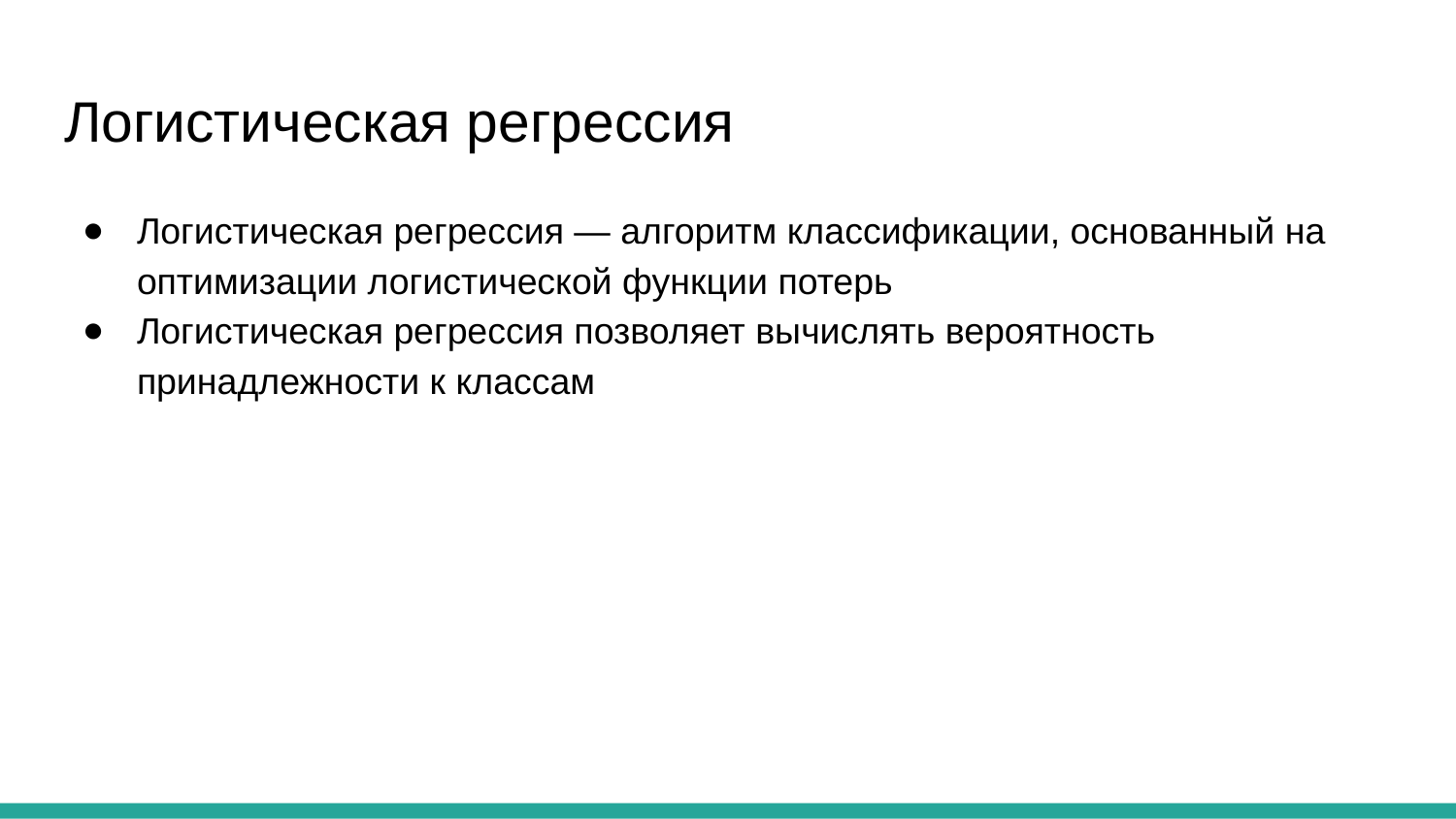

# Логистическая регрессия
Логистическая регрессия — алгоритм классификации, основанный на оптимизации логистической функции потерь
Логистическая регрессия позволяет вычислять вероятность принадлежности к классам